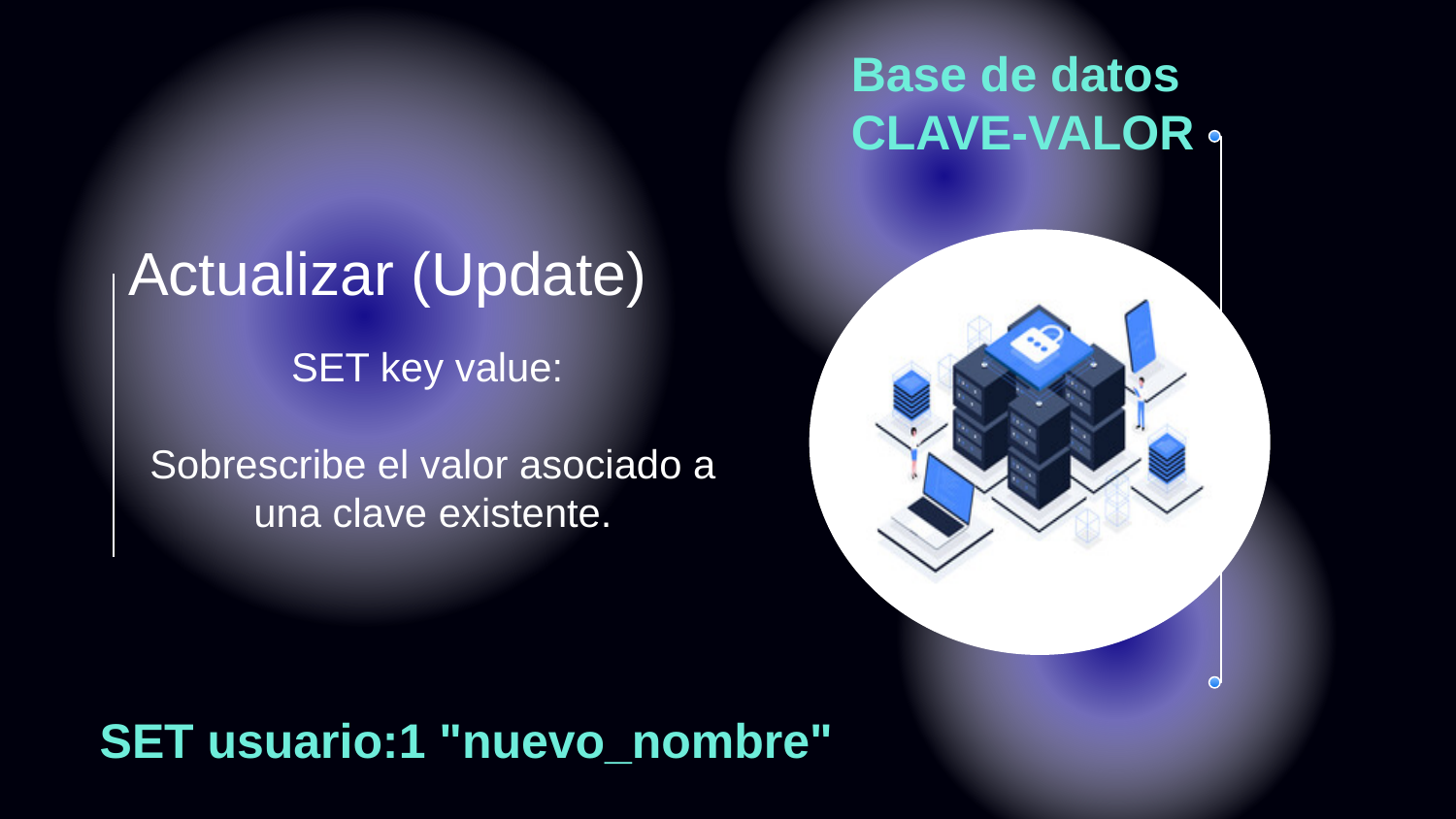

Base de datos CLAVE-VALOR

# Actualizar (Update)

SET key value:

Sobrescribe el valor asociado a una clave existente.

SET usuario:1 "nuevo_nombre"